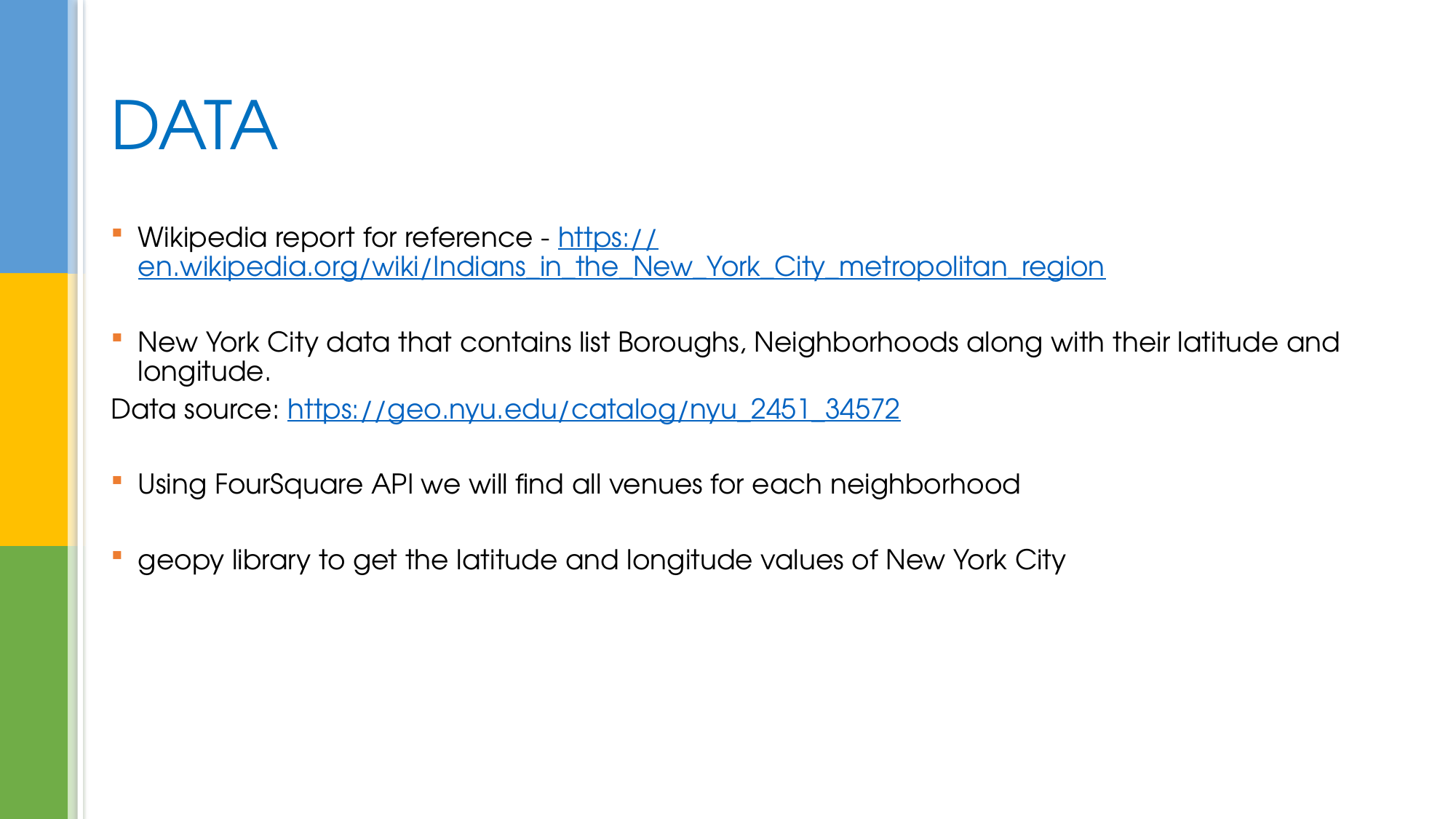

# DATA
Wikipedia report for reference - https://en.wikipedia.org/wiki/Indians_in_the_New_York_City_metropolitan_region

New York City data that contains list Boroughs, Neighborhoods along with their latitude and longitude.
Data source: https://geo.nyu.edu/catalog/nyu_2451_34572

Using FourSquare API we will find all venues for each neighborhood

geopy library to get the latitude and longitude values of New York City